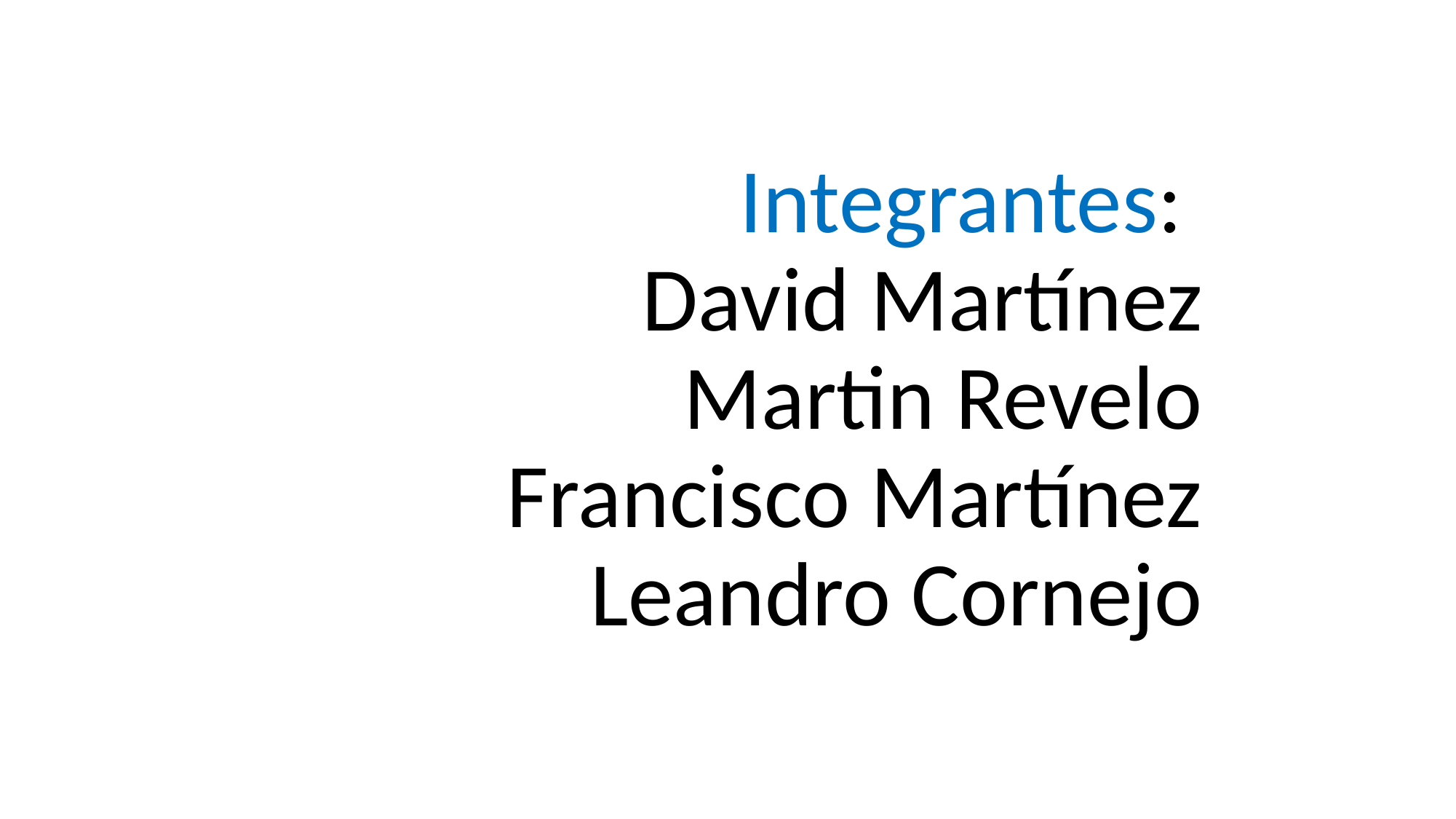

# Integrantes: David Martínez Martin Revelo Francisco Martínez Leandro Cornejo